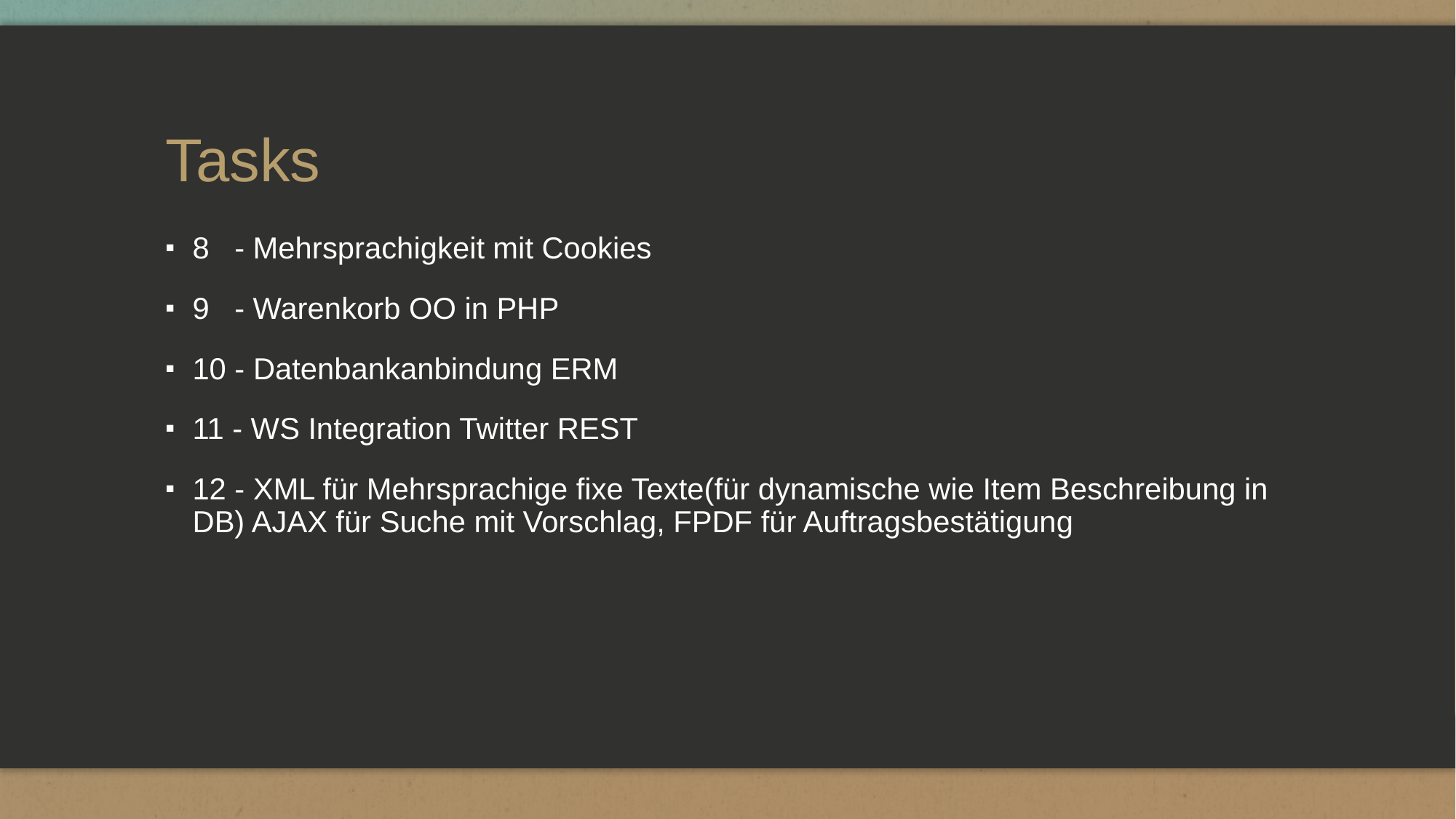

# Tasks
8   - Mehrsprachigkeit mit Cookies
9   - Warenkorb OO in PHP
10 - Datenbankanbindung ERM
11 - WS Integration Twitter REST
12 - XML für Mehrsprachige fixe Texte(für dynamische wie Item Beschreibung in DB) AJAX für Suche mit Vorschlag, FPDF für Auftragsbestätigung